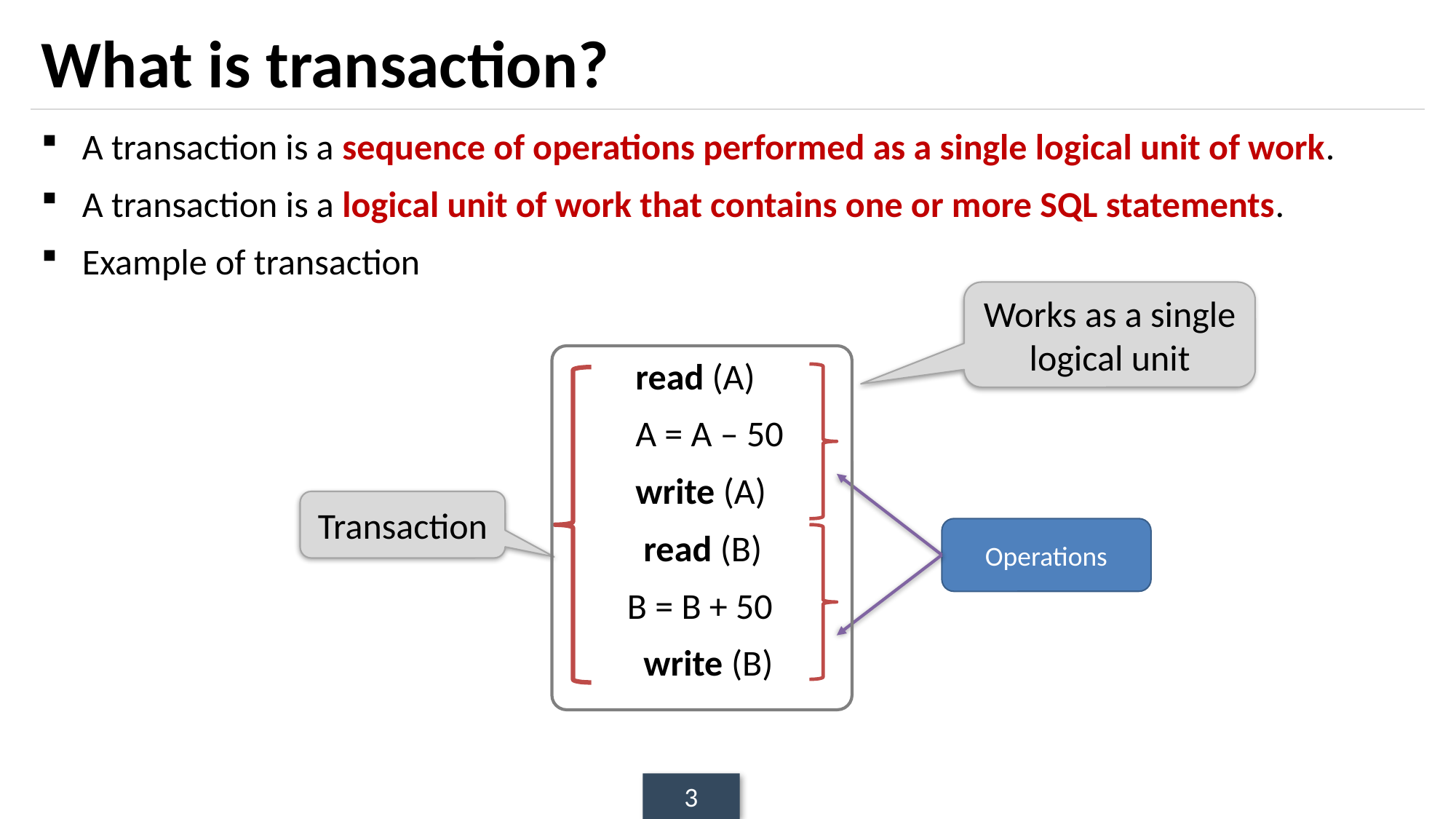

# What is transaction?
A transaction is a sequence of operations performed as a single logical unit of work.
A transaction is a logical unit of work that contains one or more SQL statements.
Example of transaction

                       read (A)
                       A = A – 50
                       write (A)
                        read (B)
                      B = B + 50
                        write (B)

Works as a single logical unit

Transaction
Operations